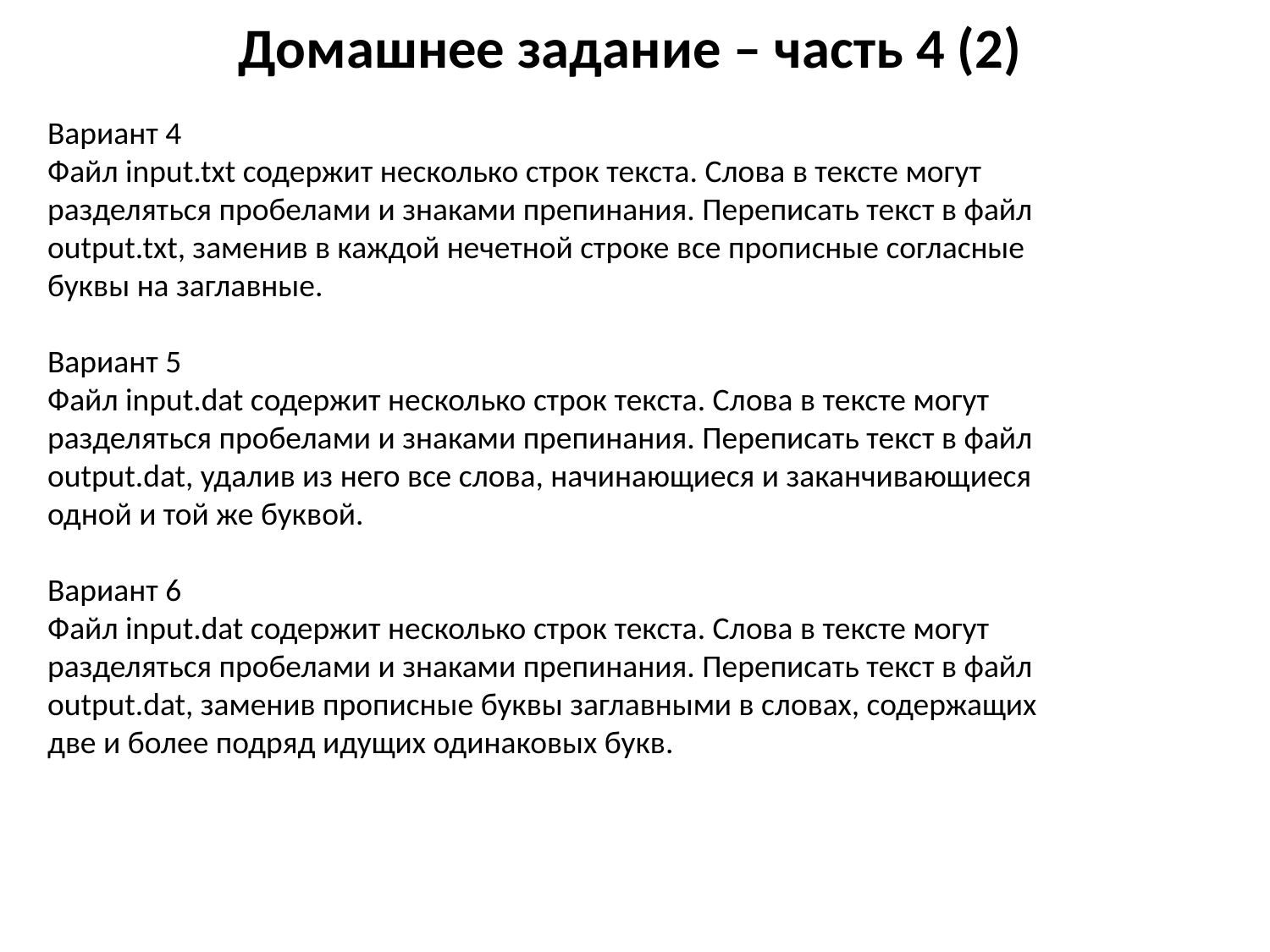

# Домашнее задание – часть 4 (2)
Вариант 4
Файл input.txt содержит несколько строк текста. Слова в тексте могут
разделяться пробелами и знаками препинания. Переписать текст в файл
output.txt, заменив в каждой нечетной строке все прописные согласные
буквы на заглавные.

Вариант 5
Файл input.dat содержит несколько строк текста. Слова в тексте могут
разделяться пробелами и знаками препинания. Переписать текст в файл
output.dat, удалив из него все слова, начинающиеся и заканчивающиеся
одной и той же буквой.

Вариант 6
Файл input.dat содержит несколько строк текста. Слова в тексте могут
разделяться пробелами и знаками препинания. Переписать текст в файл
output.dat, заменив прописные буквы заглавными в словах, содержащих
две и более подряд идущих одинаковых букв.